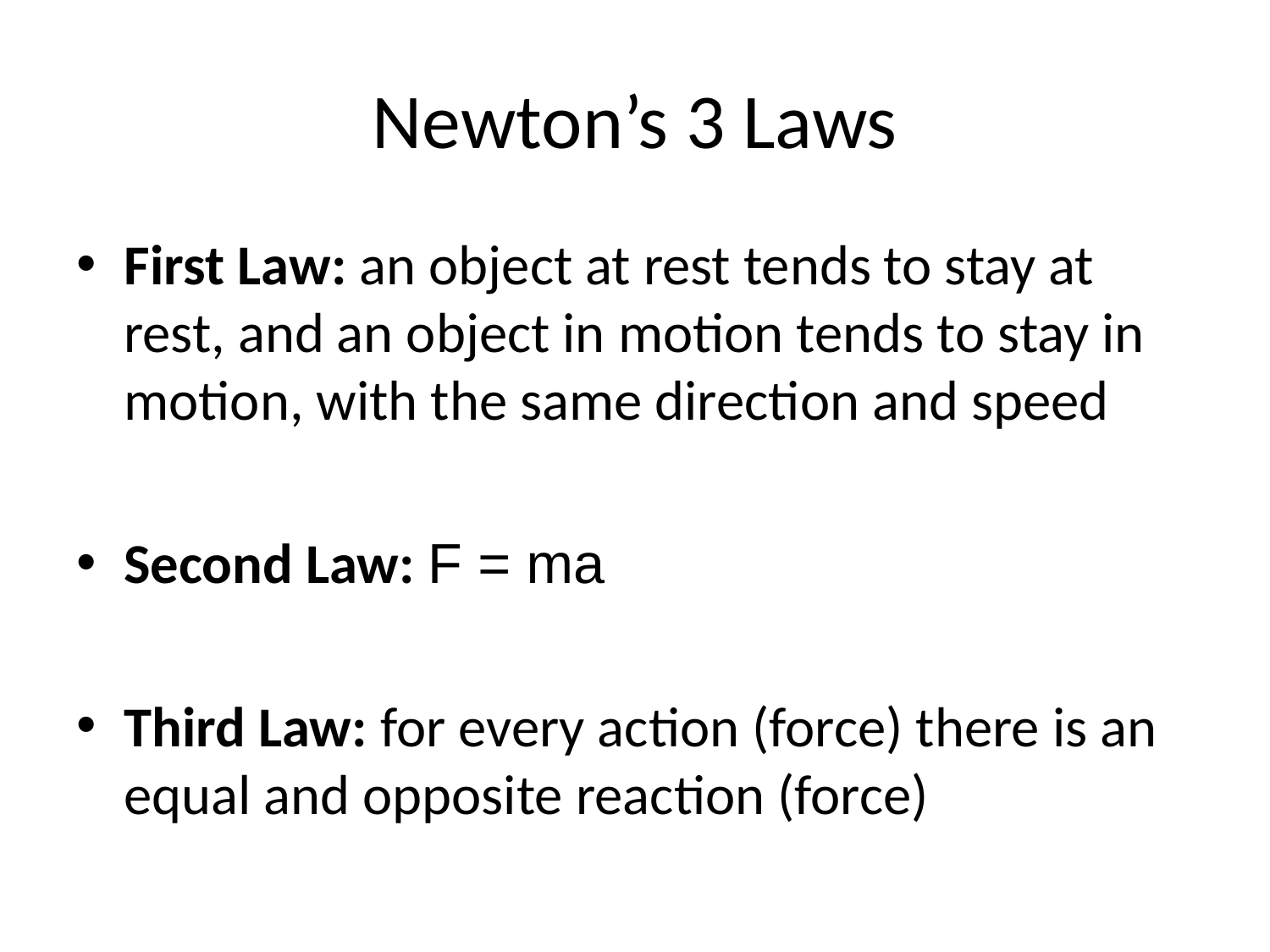

# Newton’s 3 Laws
First Law: an object at rest tends to stay at rest, and an object in motion tends to stay in motion, with the same direction and speed

Second Law: F = ma

Third Law: for every action (force) there is an equal and opposite reaction (force)